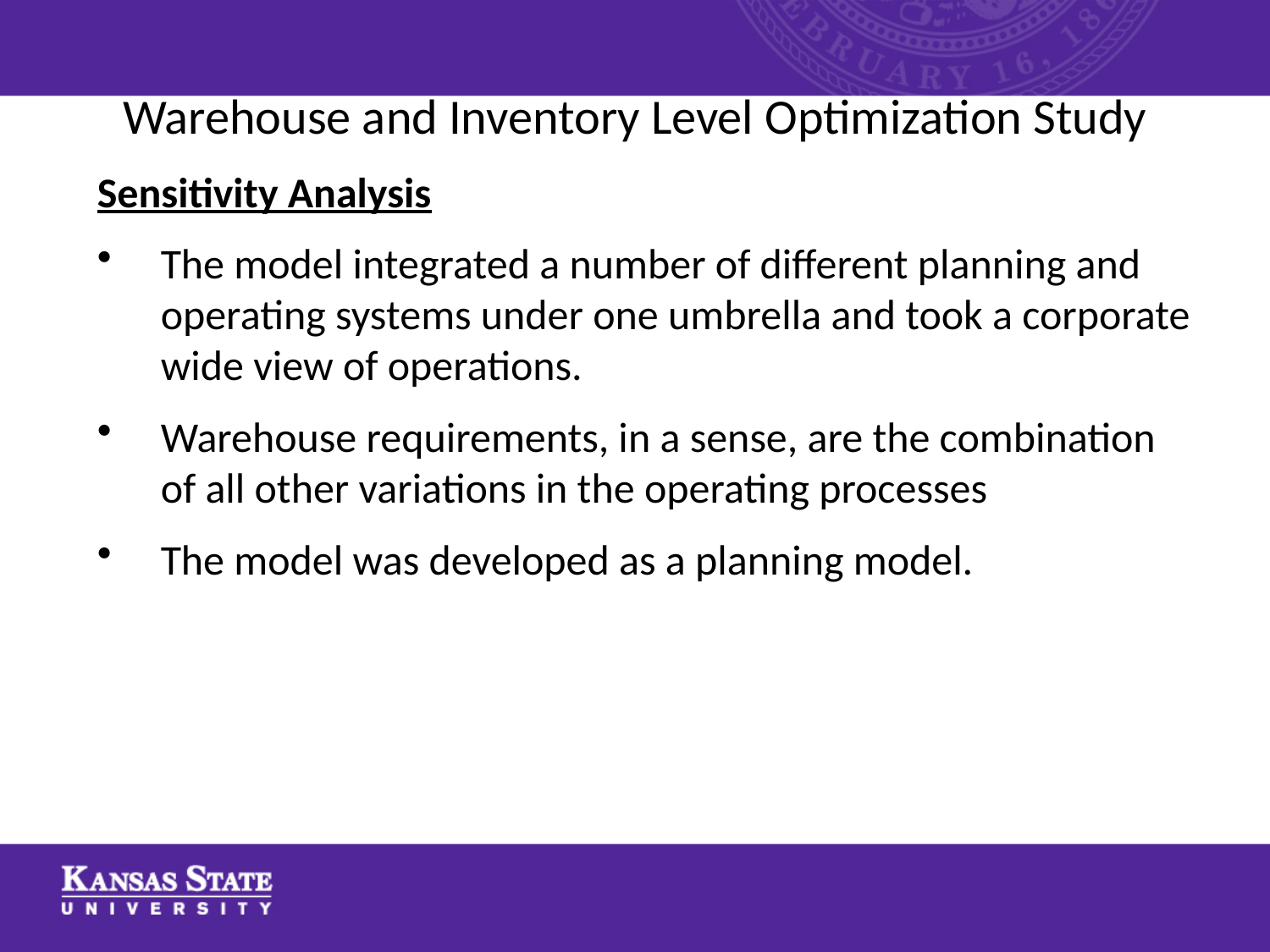

# Warehouse and Inventory Level Optimization Study
Sensitivity Analysis
The model integrated a number of different planning and operating systems under one umbrella and took a corporate wide view of operations.
Warehouse requirements, in a sense, are the combination of all other variations in the operating processes
The model was developed as a planning model.